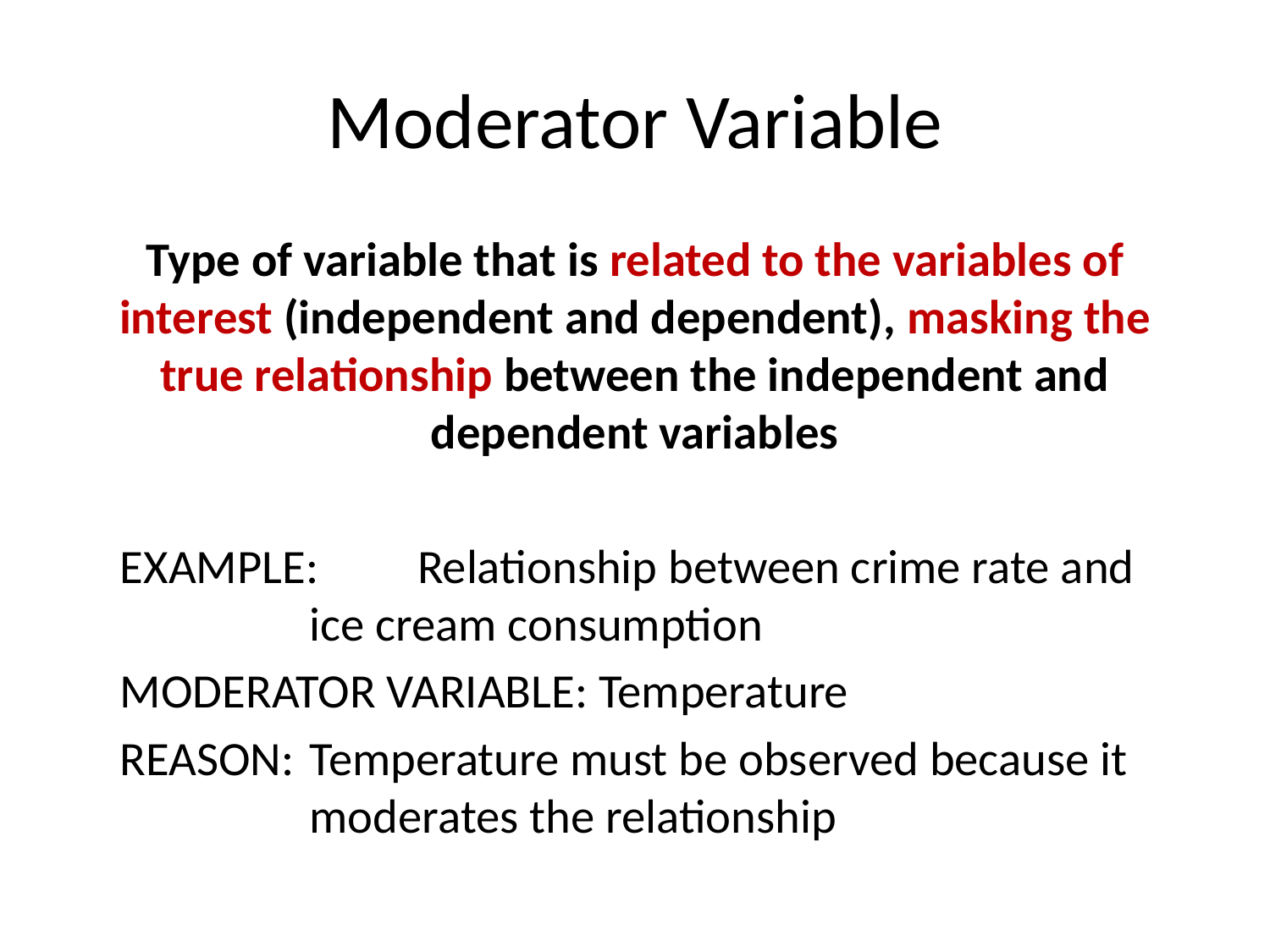

# Moderator Variable
Type of variable that is related to the variables of interest (independent and dependent), masking the true relationship between the independent and dependent variables

Example:	Relationship between crime rate and ice cream consumption
Moderator variable: Temperature
Reason:	Temperature must be observed because it moderates the relationship